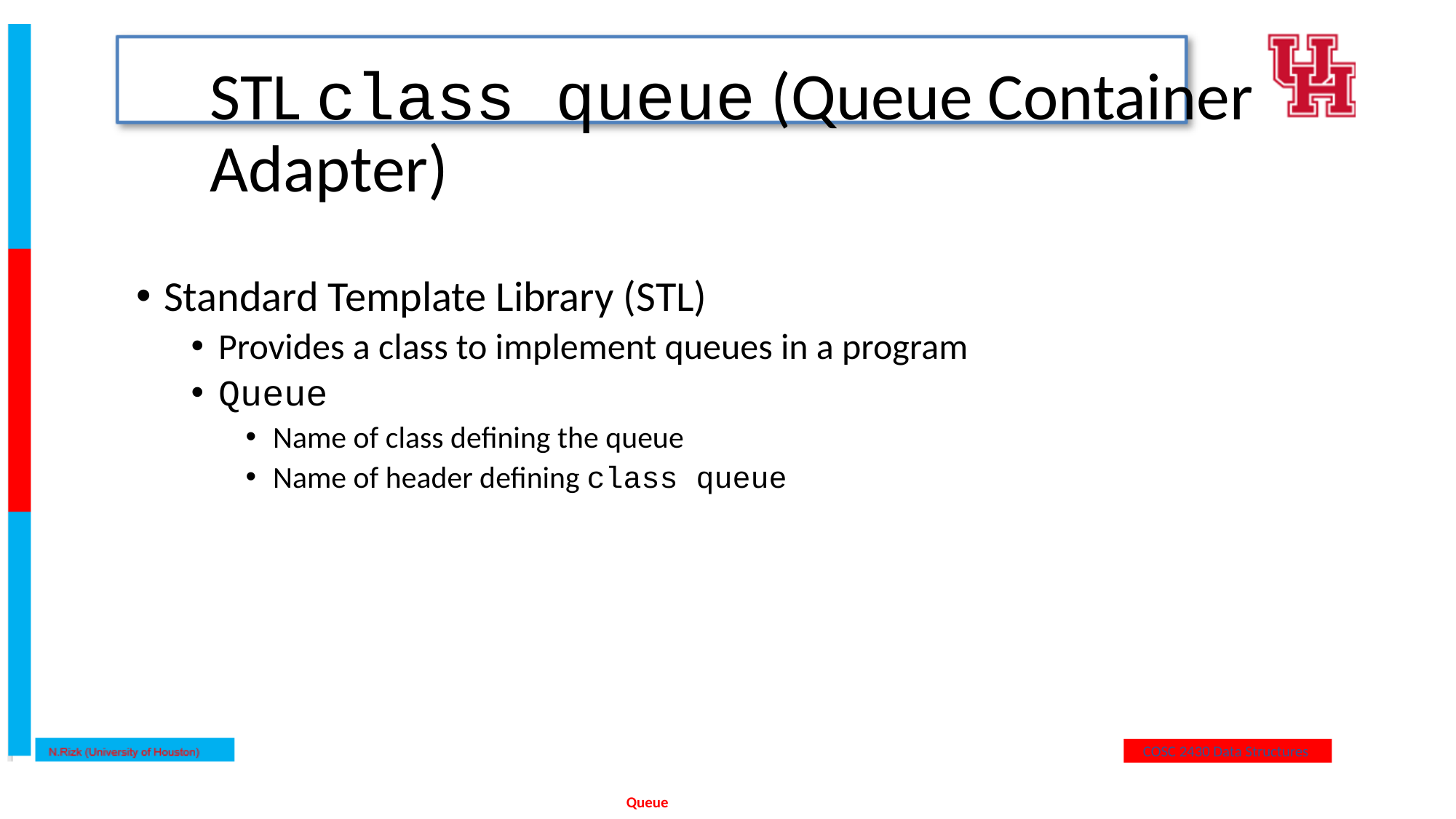

# STL class queue (Queue Container Adapter)
Standard Template Library (STL)
Provides a class to implement queues in a program
Queue
Name of class defining the queue
Name of header defining class queue